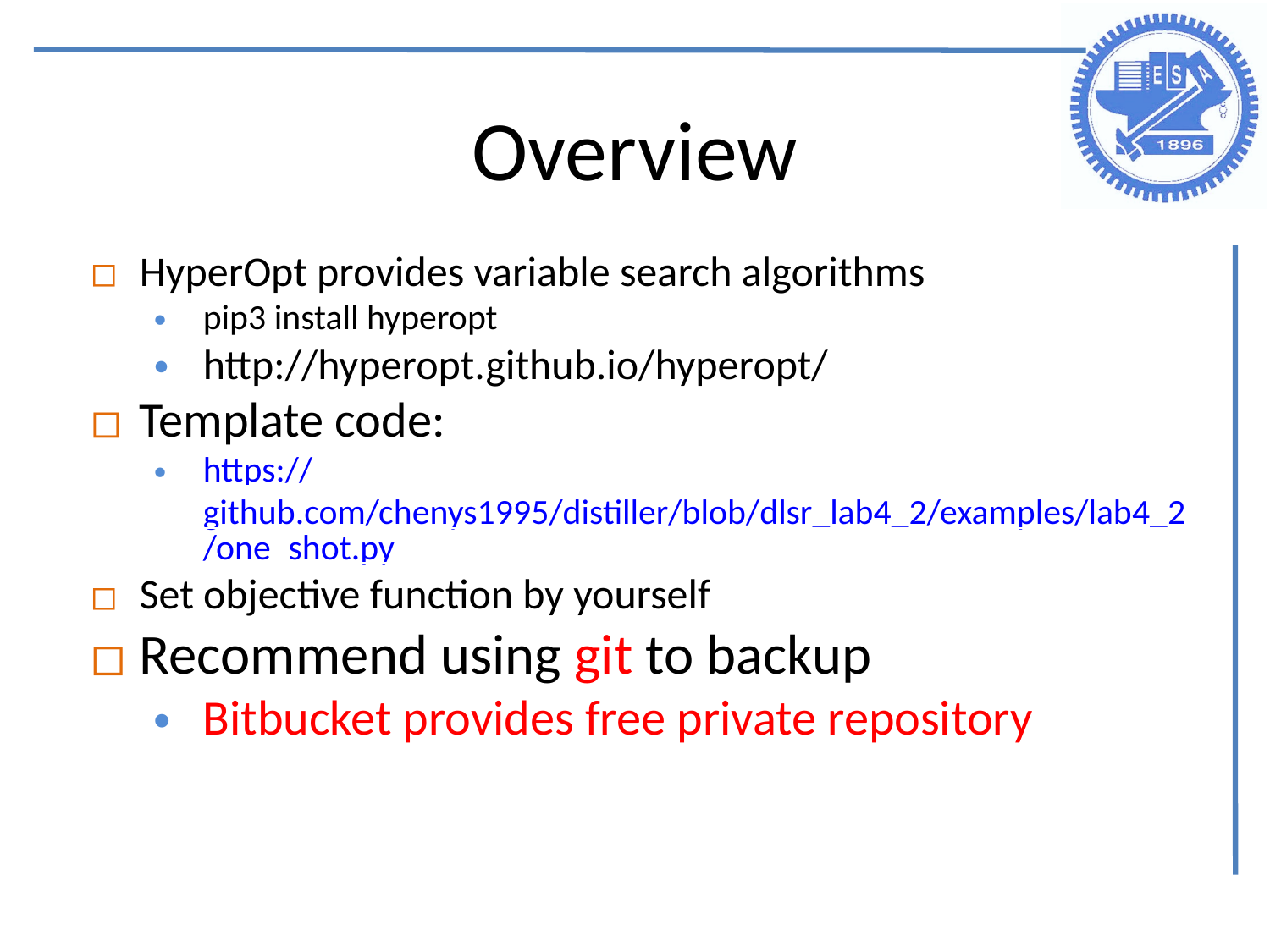

Overview
HyperOpt provides variable search algorithms
pip3 install hyperopt
http://hyperopt.github.io/hyperopt/
Template code:
https://github.com/chenys1995/distiller/blob/dlsr_lab4_2/examples/lab4_2/one_shot.py
Set objective function by yourself
Recommend using git to backup
Bitbucket provides free private repository